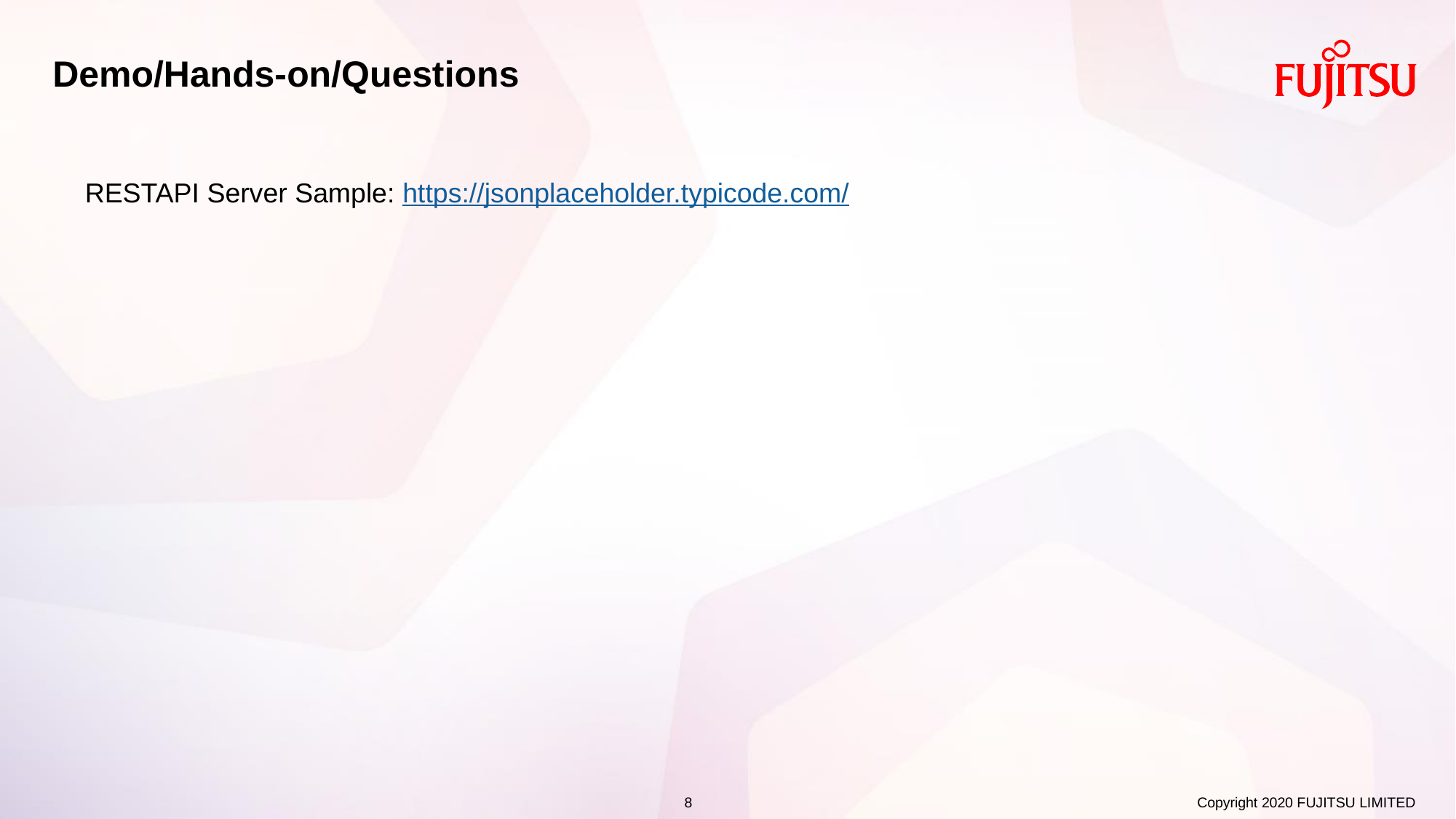

Demo/Hands-on/Questions
RESTAPI Server Sample: https://jsonplaceholder.typicode.com/
Copyright 2020 FUJITSU LIMITED
8